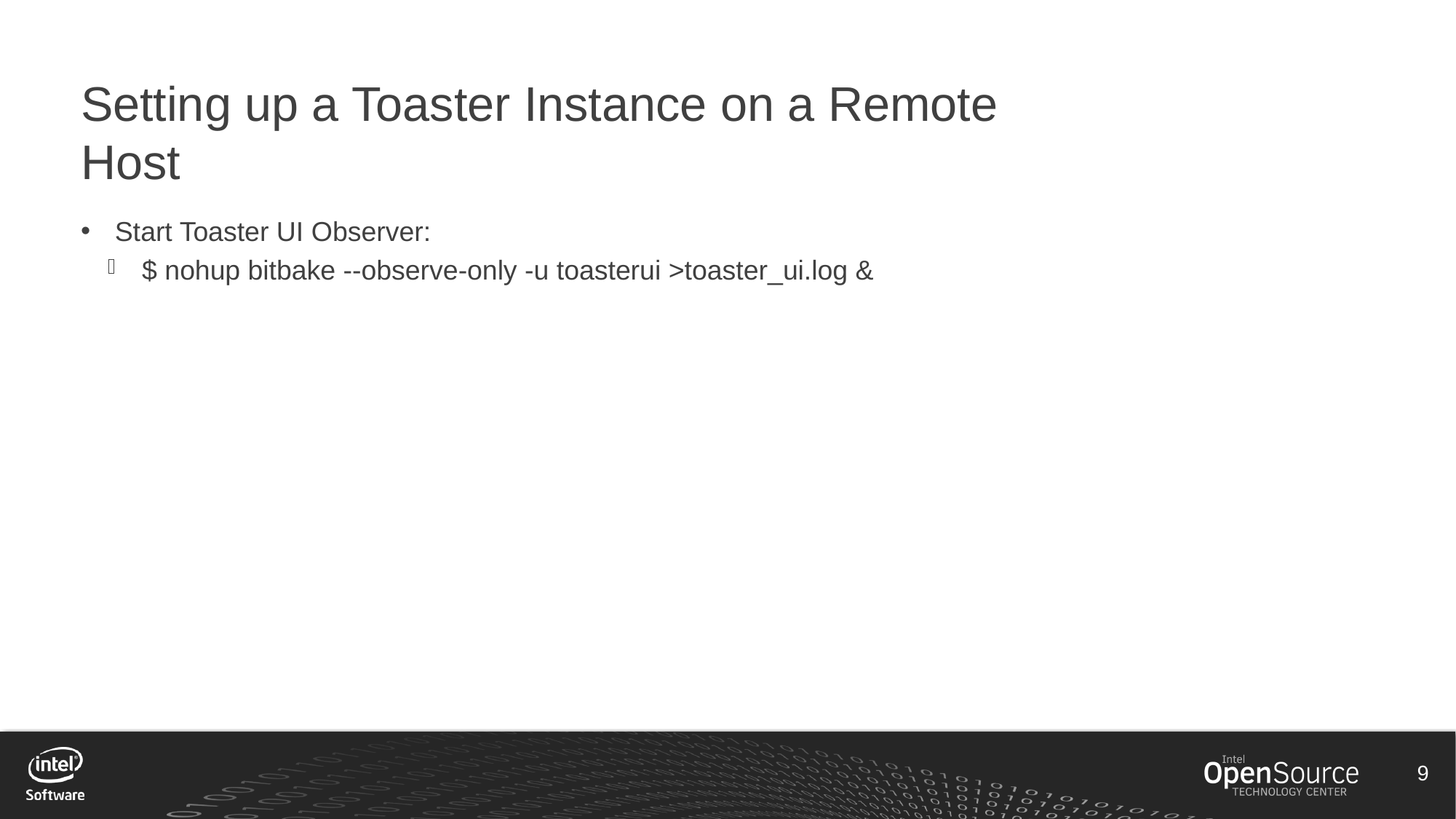

# Setting up a Toaster Instance on a Remote Host
Start Toaster UI Observer:
$ nohup bitbake --observe-only -u toasterui >toaster_ui.log &